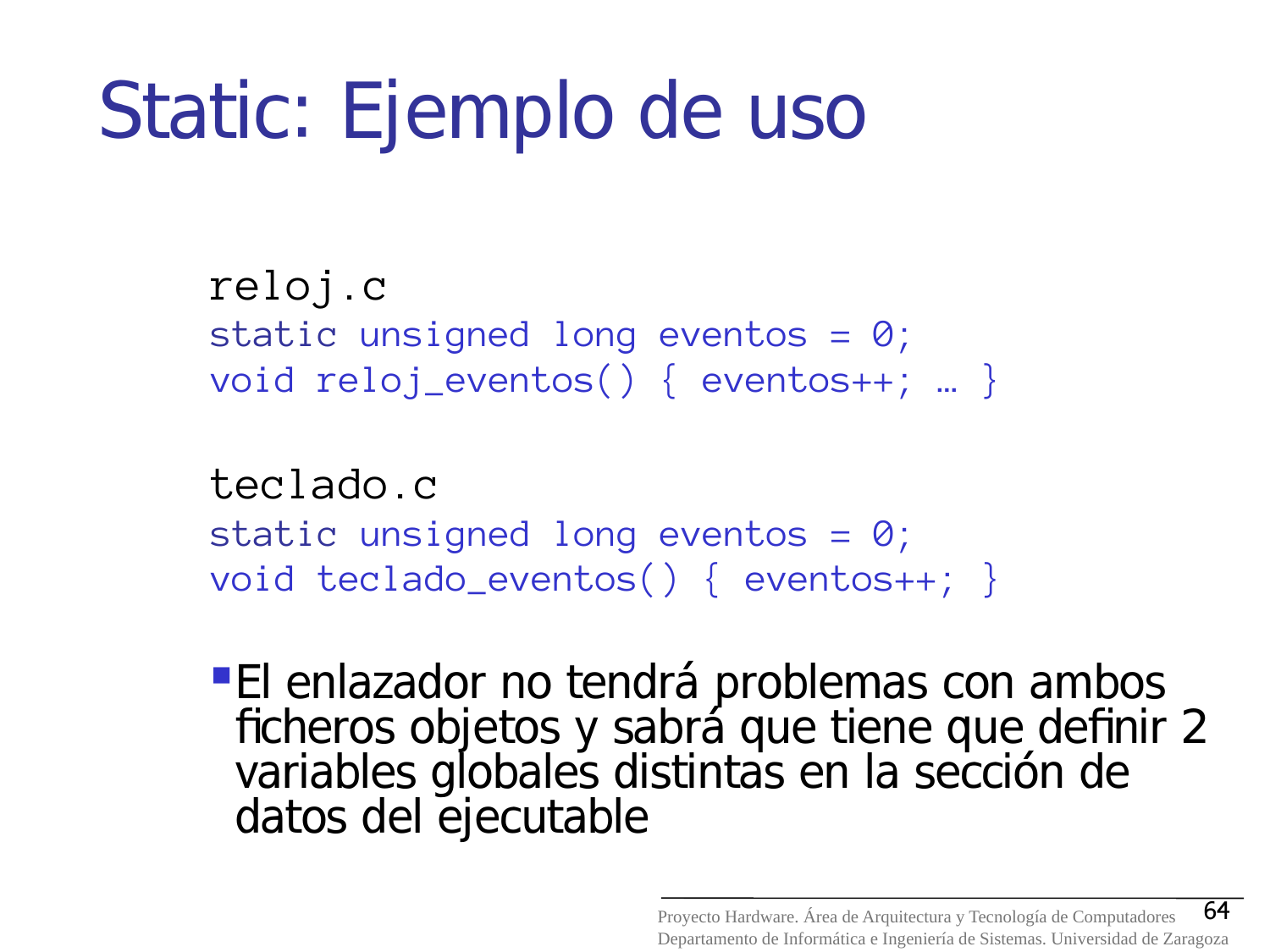

Static: Ejemplo de uso
reloj.c
static unsigned long eventos = 0;
void reloj_eventos() { eventos++; … }

teclado.c
static unsigned long eventos = 0;
void teclado_eventos() { eventos++; }

El enlazador no tendrá problemas con ambos ficheros objetos y sabrá que tiene que definir 2 variables globales distintas en la sección de datos del ejecutable

64